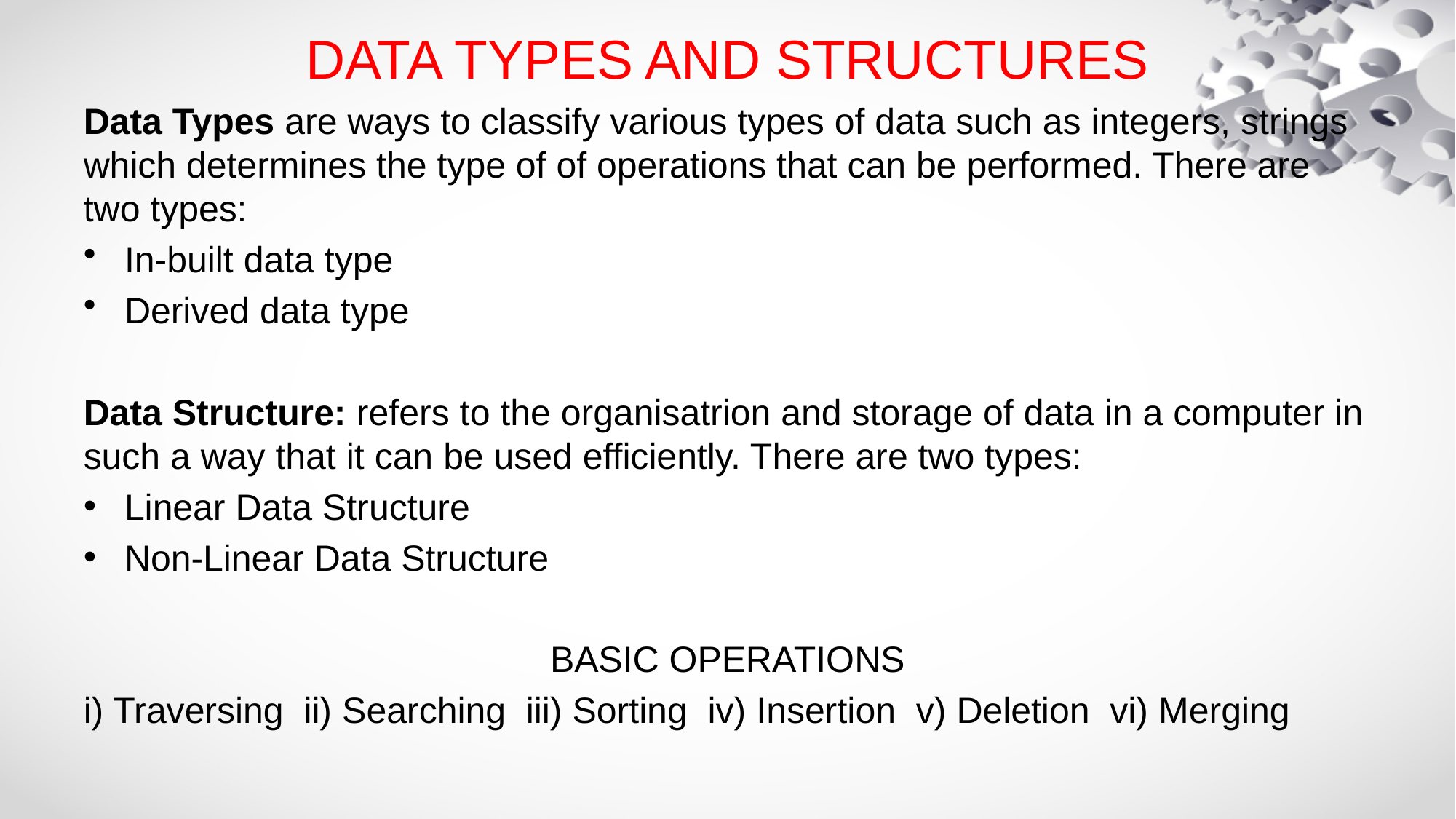

# DATA TYPES AND STRUCTURES
Data Types are ways to classify various types of data such as integers, strings which determines the type of of operations that can be performed. There are two types:
In-built data type
Derived data type

Data Structure: refers to the organisatrion and storage of data in a computer in such a way that it can be used efficiently. There are two types:
Linear Data Structure
Non-Linear Data Structure

BASIC OPERATIONS
i) Traversing  ii) Searching  iii) Sorting  iv) Insertion  v) Deletion  vi) Merging